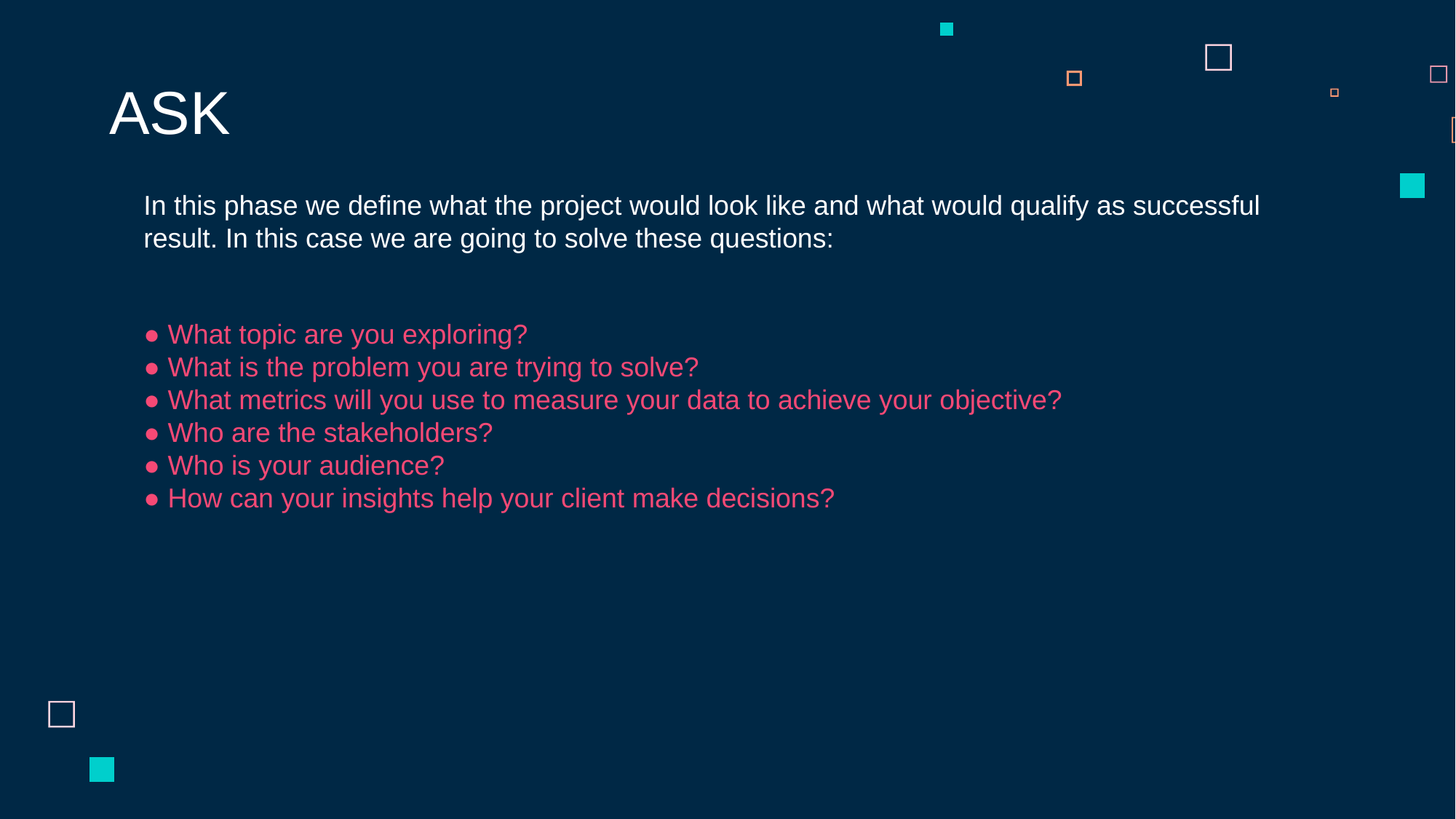

# ASK
In this phase we define what the project would look like and what would qualify as successful result. In this case we are going to solve these questions:
● What topic are you exploring?
● What is the problem you are trying to solve?
● What metrics will you use to measure your data to achieve your objective?
● Who are the stakeholders?
● Who is your audience?
● How can your insights help your client make decisions?